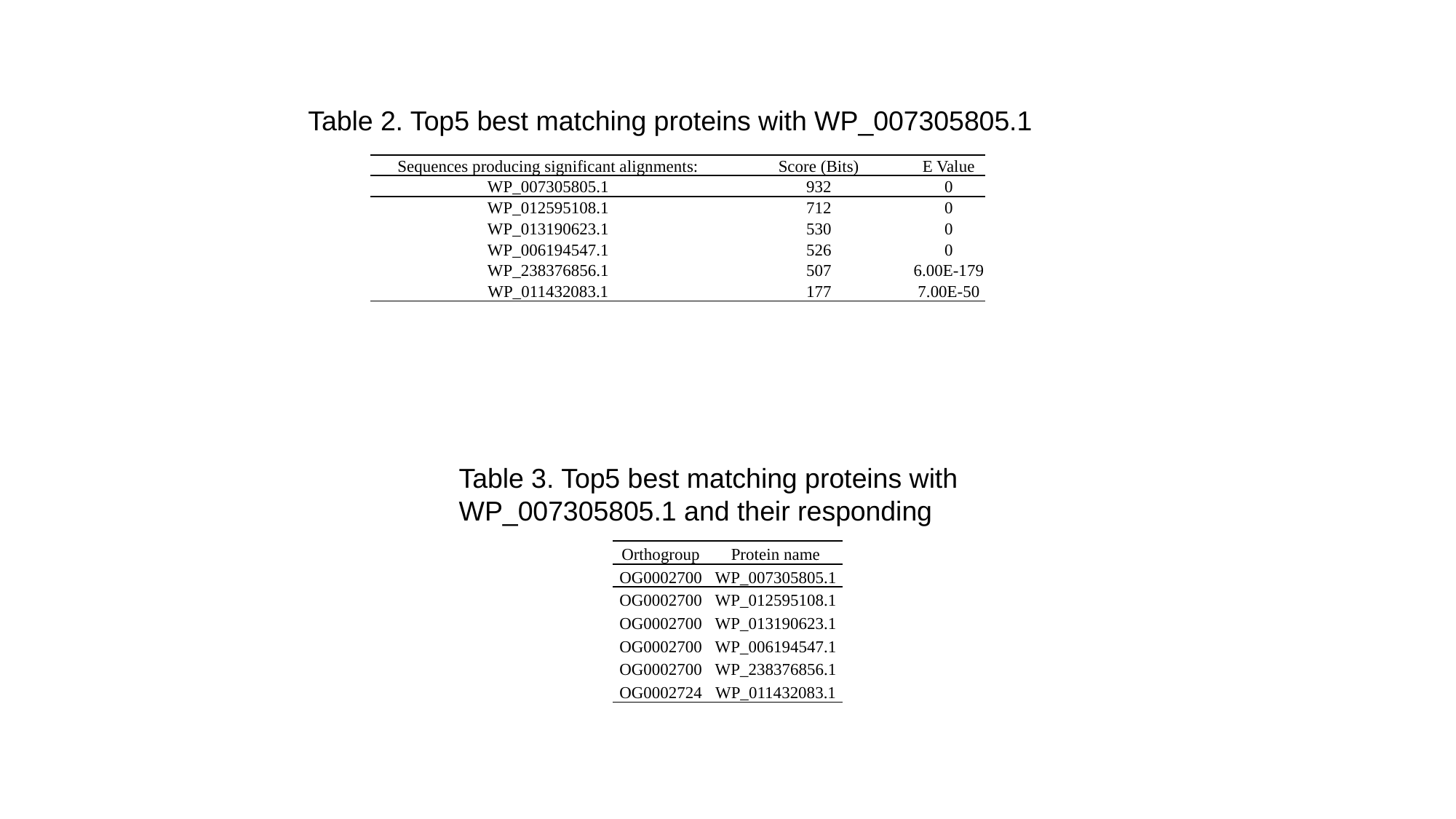

Table 2. Top5 best matching proteins with WP_007305805.1
| Sequences producing significant alignments: | Score (Bits) | E Value |
| --- | --- | --- |
| WP\_007305805.1 | 932 | 0 |
| WP\_012595108.1 | 712 | 0 |
| WP\_013190623.1 | 530 | 0 |
| WP\_006194547.1 | 526 | 0 |
| WP\_238376856.1 | 507 | 6.00E-179 |
| WP\_011432083.1 | 177 | 7.00E-50 |
Table 3. Top5 best matching proteins with WP_007305805.1 and their responding
| Orthogroup | Protein name |
| --- | --- |
| OG0002700 | WP\_007305805.1 |
| OG0002700 | WP\_012595108.1 |
| OG0002700 | WP\_013190623.1 |
| OG0002700 | WP\_006194547.1 |
| OG0002700 | WP\_238376856.1 |
| OG0002724 | WP\_011432083.1 |